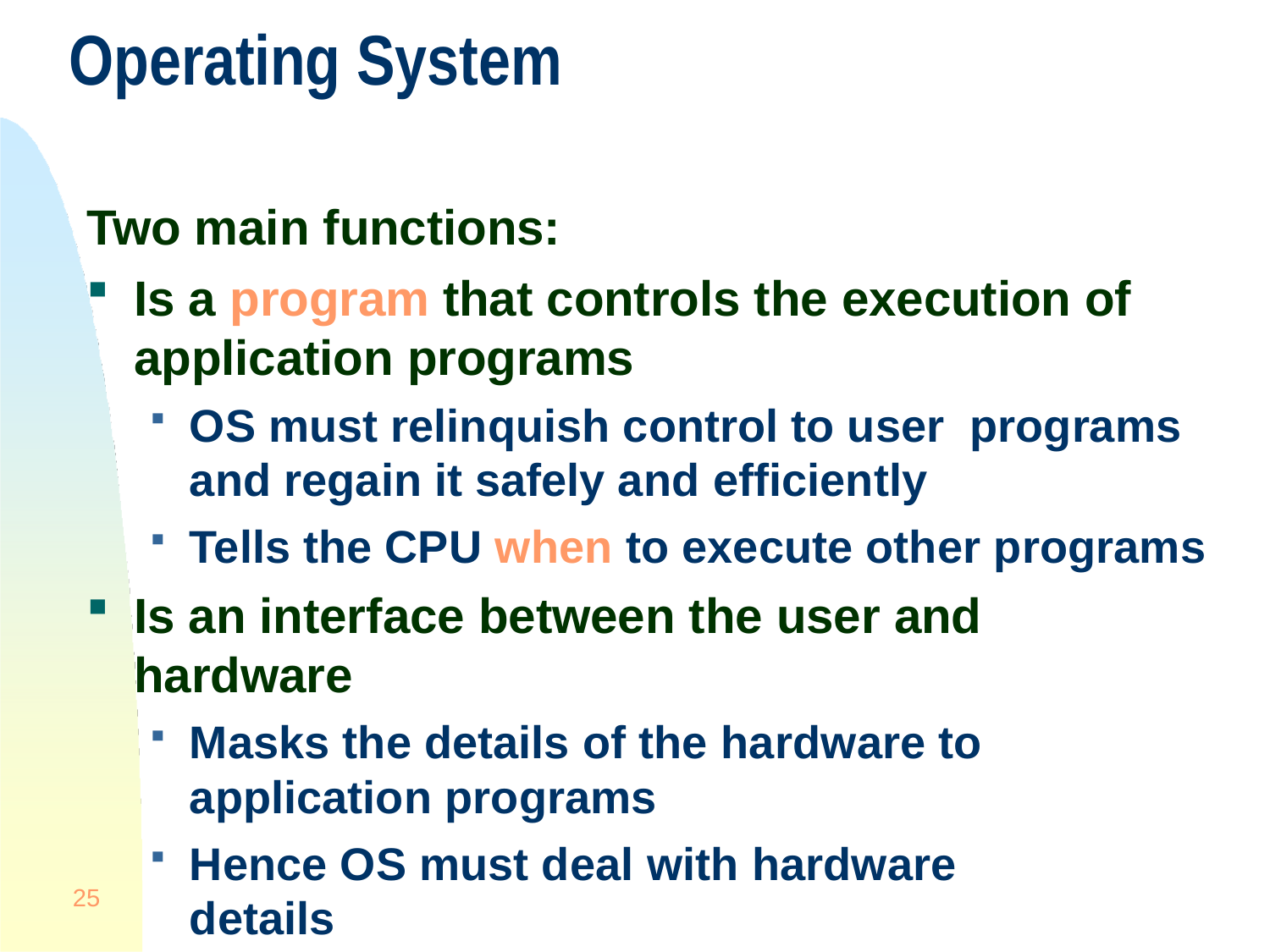

# Operating System
Two main functions:
Is a program that controls the execution of  application programs
OS must relinquish control to user  programs and regain it safely and efficiently
Tells the CPU when to execute other programs
Is an interface between the user and  hardware
Masks the details of the hardware to  application programs
Hence OS must deal with hardware details
25